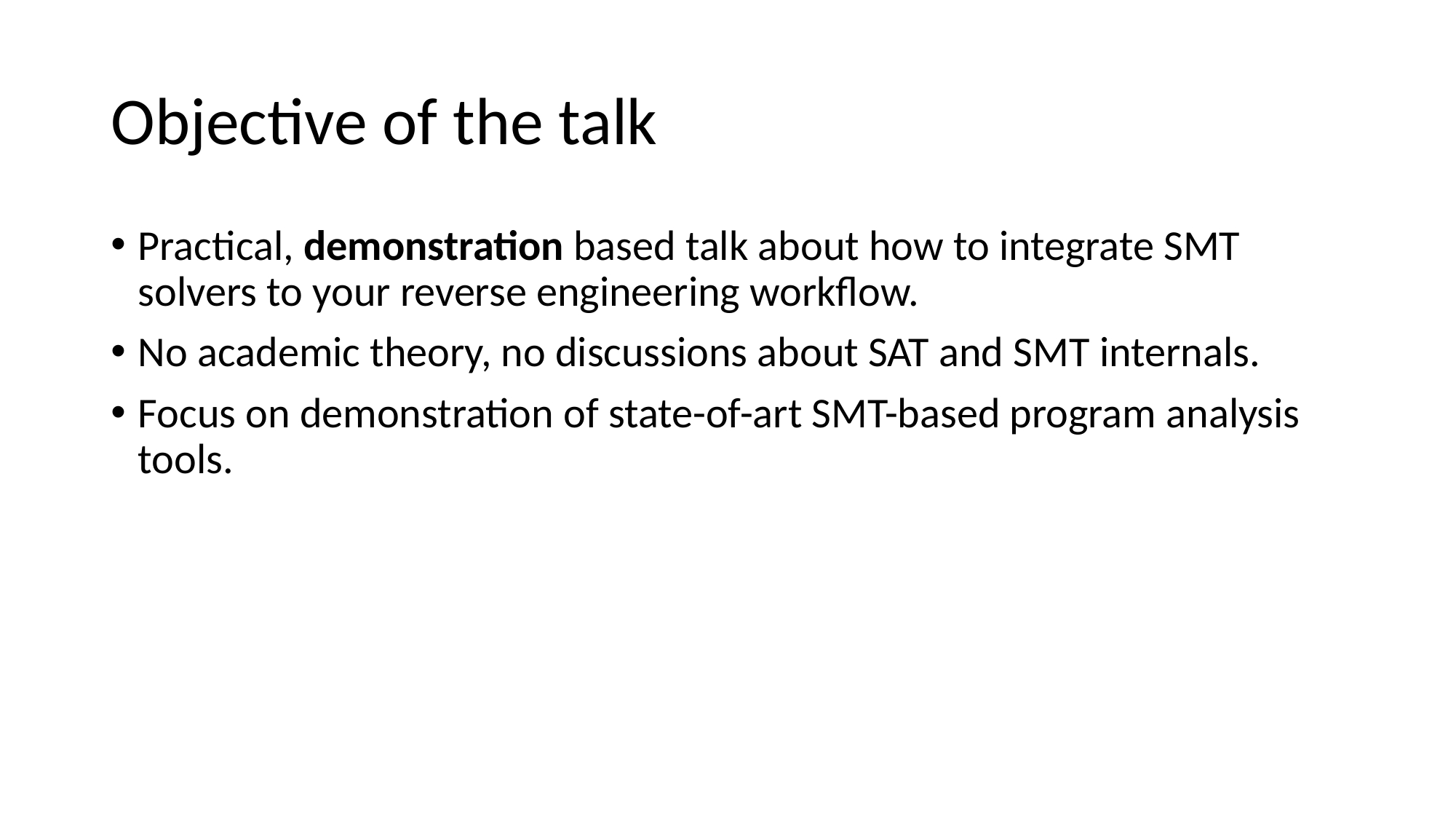

# Objective of the talk
Practical, demonstration based talk about how to integrate SMT solvers to your reverse engineering workflow.
No academic theory, no discussions about SAT and SMT internals.
Focus on demonstration of state-of-art SMT-based program analysis tools.